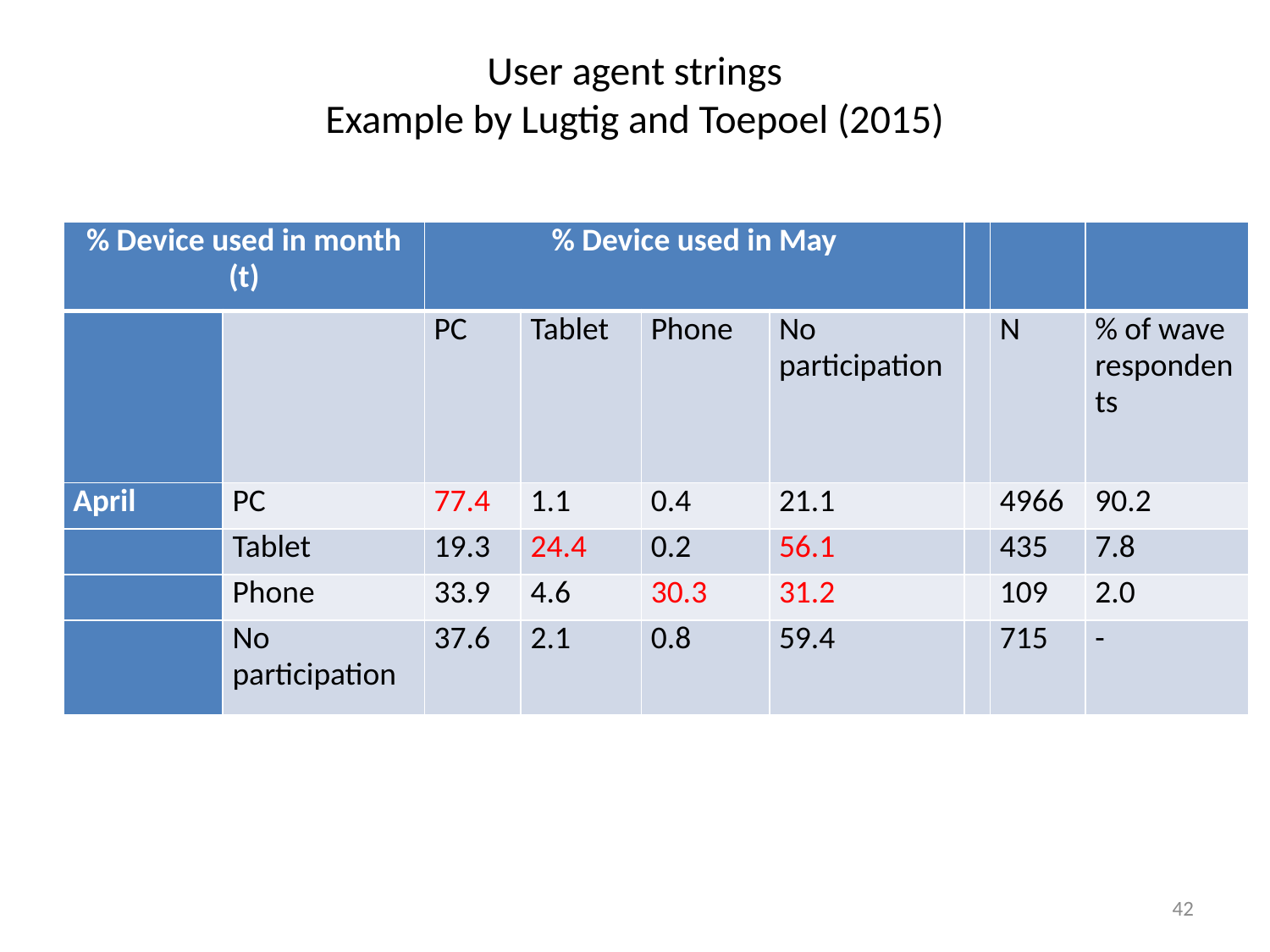

# User agent strings Example by Lugtig and Toepoel (2015)

| % Device used in month (t) |  | % Device used in May |  |  |  |  |  |  |
| --- | --- | --- | --- | --- | --- | --- | --- | --- |
|  |  | PC | Tablet | Phone | No participation |  | N | % of wave respondents |
| April | PC | 77.4 | 1.1 | 0.4 | 21.1 |  | 4966 | 90.2 |
|  | Tablet | 19.3 | 24.4 | 0.2 | 56.1 |  | 435 | 7.8 |
|  | Phone | 33.9 | 4.6 | 30.3 | 31.2 |  | 109 | 2.0 |
|  | No participation | 37.6 | 2.1 | 0.8 | 59.4 |  | 715 | - |
42